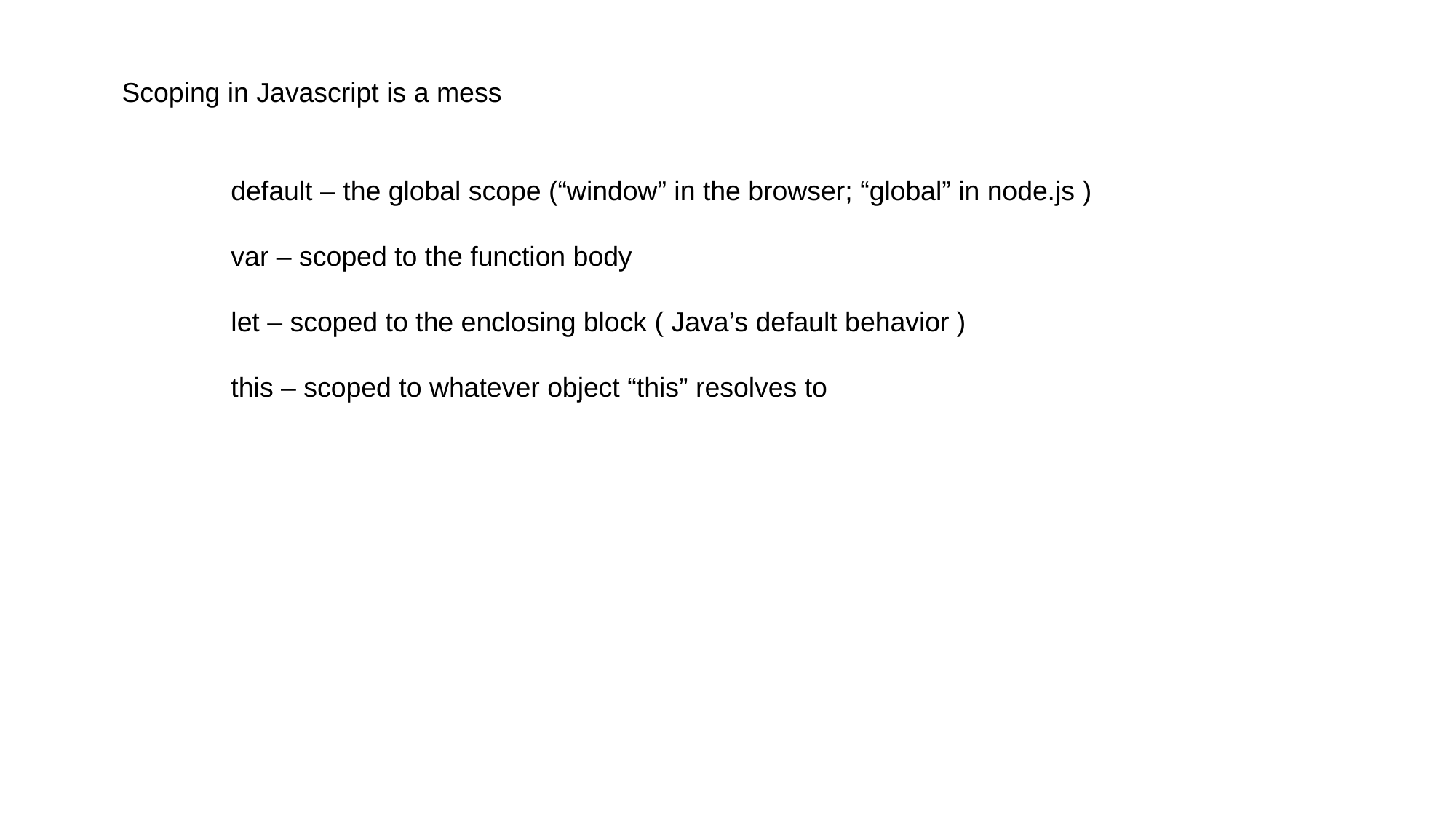

Scoping in Javascript is a mess

	default – the global scope (“window” in the browser; “global” in node.js )

	var – scoped to the function body

	let – scoped to the enclosing block ( Java’s default behavior )

	this – scoped to whatever object “this” resolves to